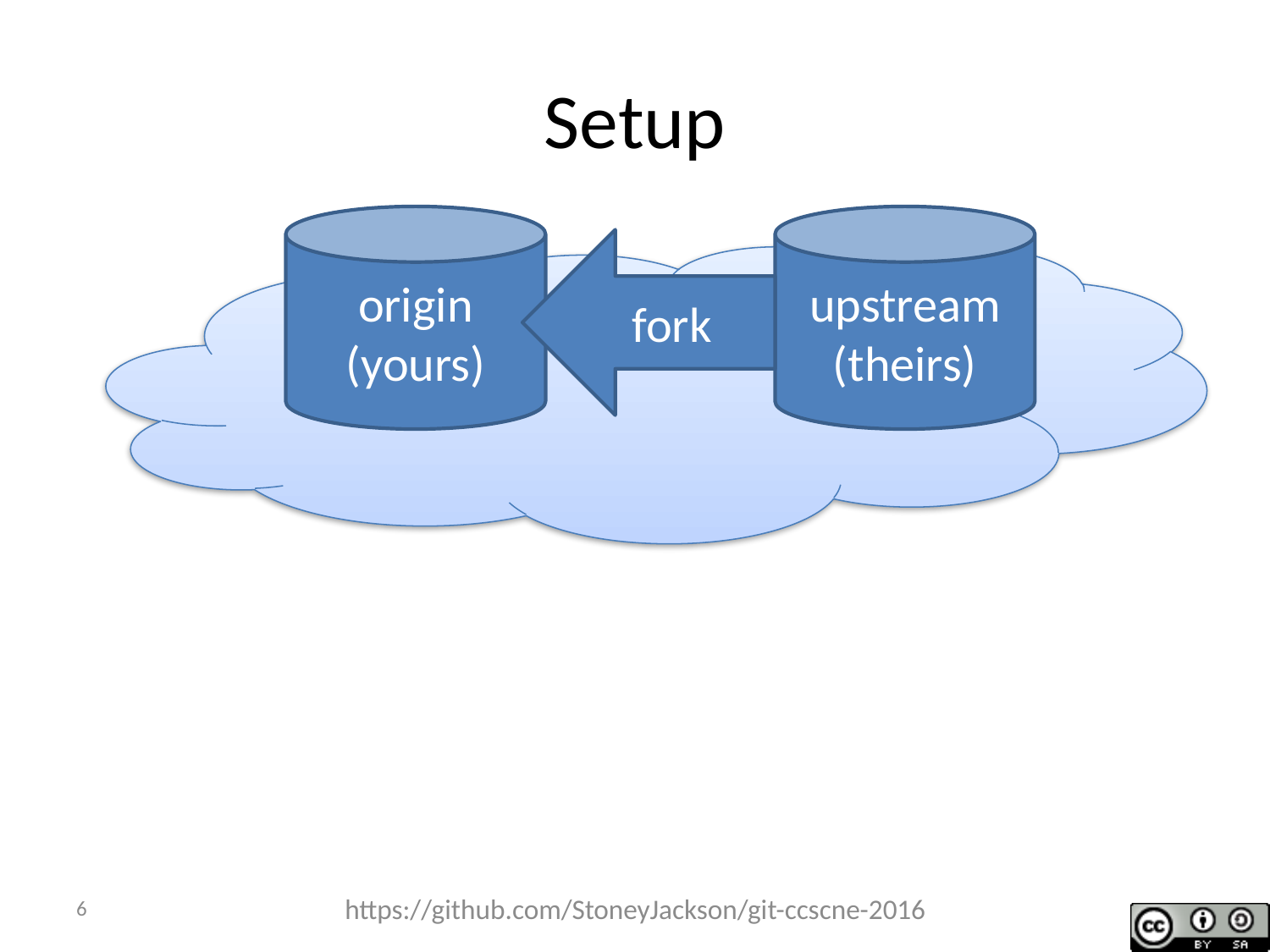

# Setup
origin
(yours)
upstream
(theirs)
fork

6
https://github.com/StoneyJackson/git-ccscne-2016